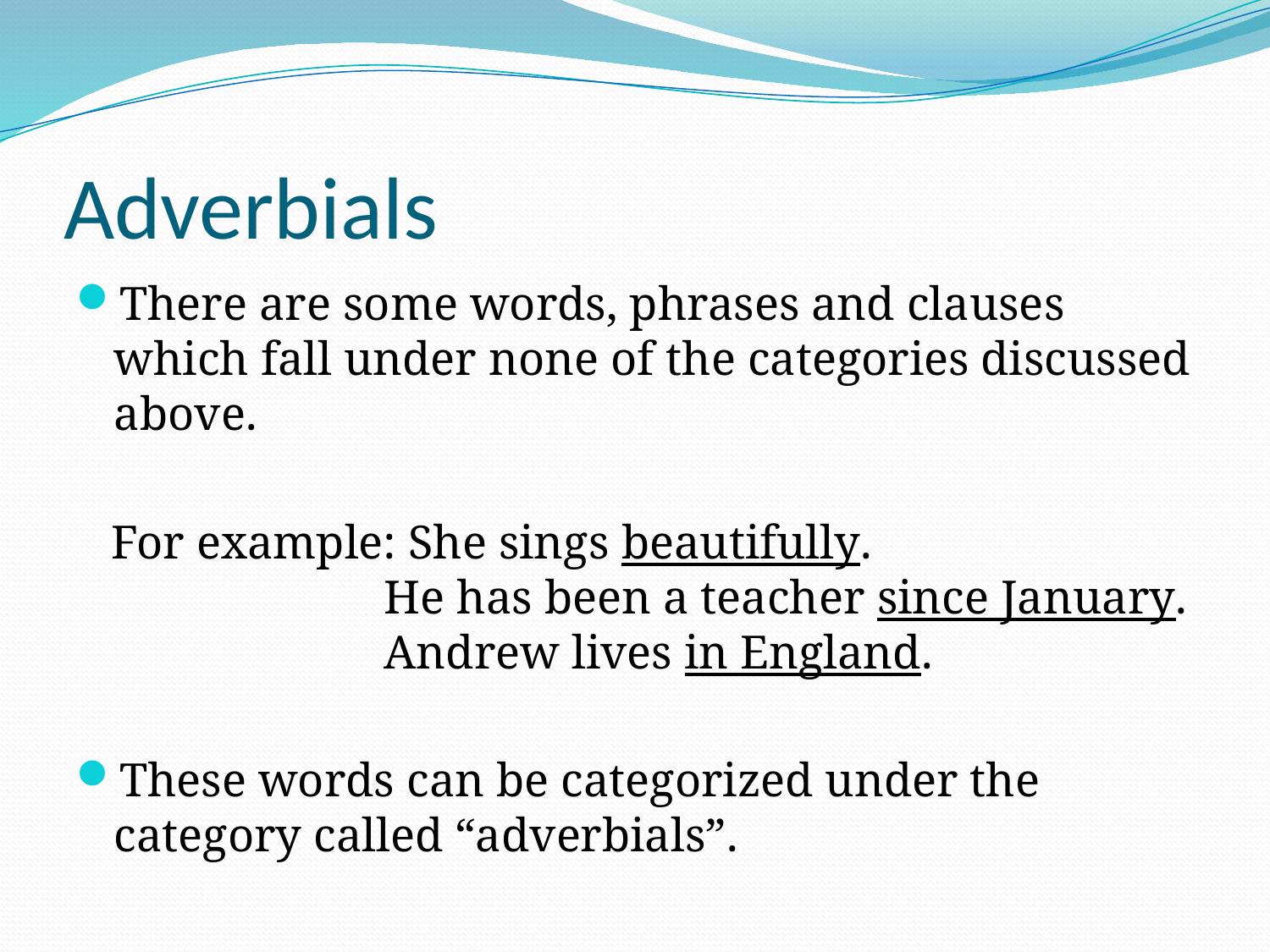

# Adverbials
There are some words, phrases and clauses which fall under none of the categories discussed above.

   For example: She sings beautifully.
                          He has been a teacher since January.
                          Andrew lives in England.

These words can be categorized under the category called “adverbials”.